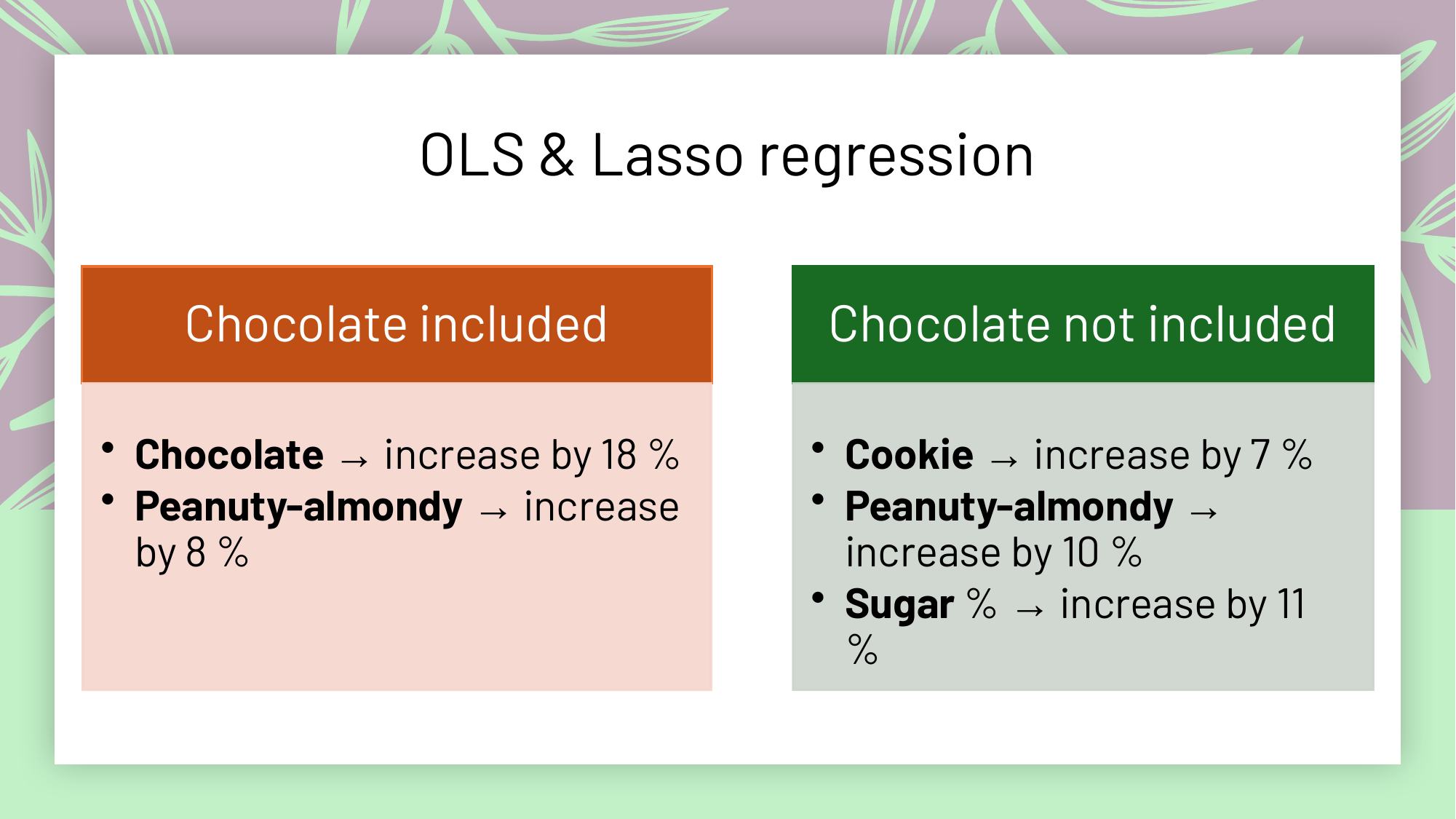

# OLS & Lasso regression
Chocolate included
Chocolate → increase by 18 %
Peanuty-almondy → increase by 8 %
Chocolate not included
Cookie → increase by 7 %
Peanuty-almondy → increase by 10 %
Sugar % → increase by 11 %